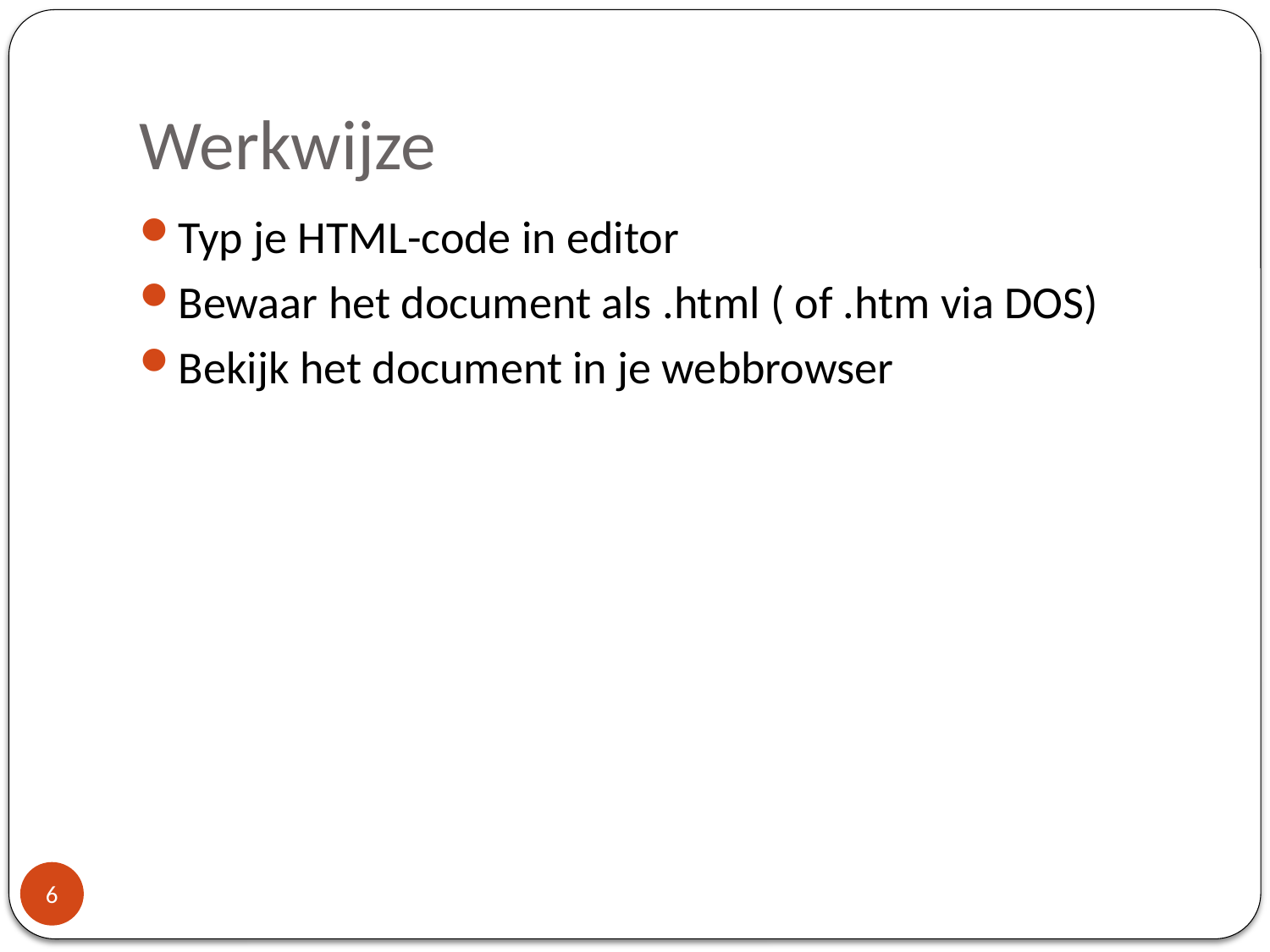

# Werkwijze
Typ je HTML-code in editor
Bewaar het document als .html ( of .htm via DOS)
Bekijk het document in je webbrowser

6